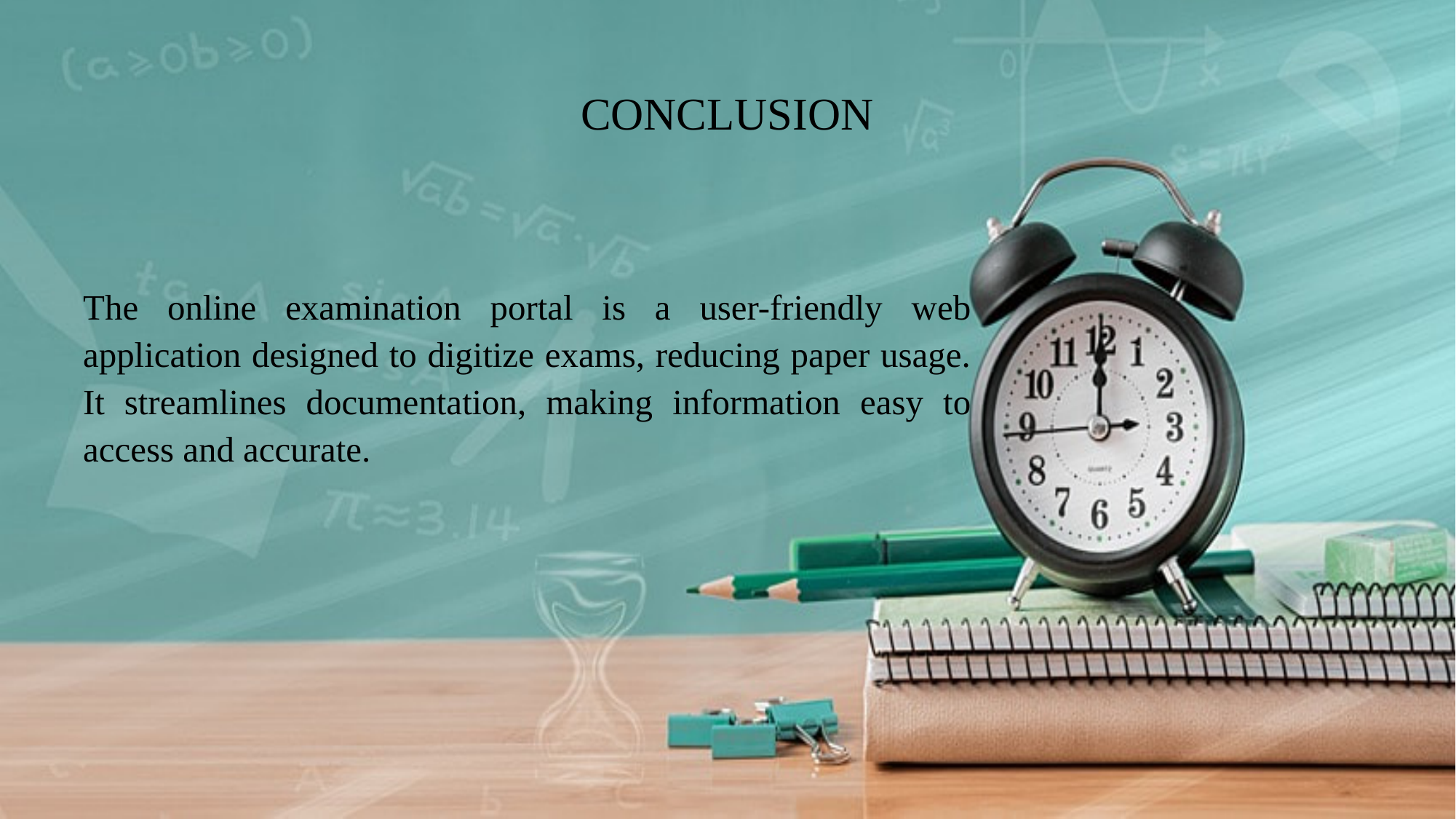

# CONCLUSION
The online examination portal is a user-friendly web application designed to digitize exams, reducing paper usage. It streamlines documentation, making information easy to access and accurate.